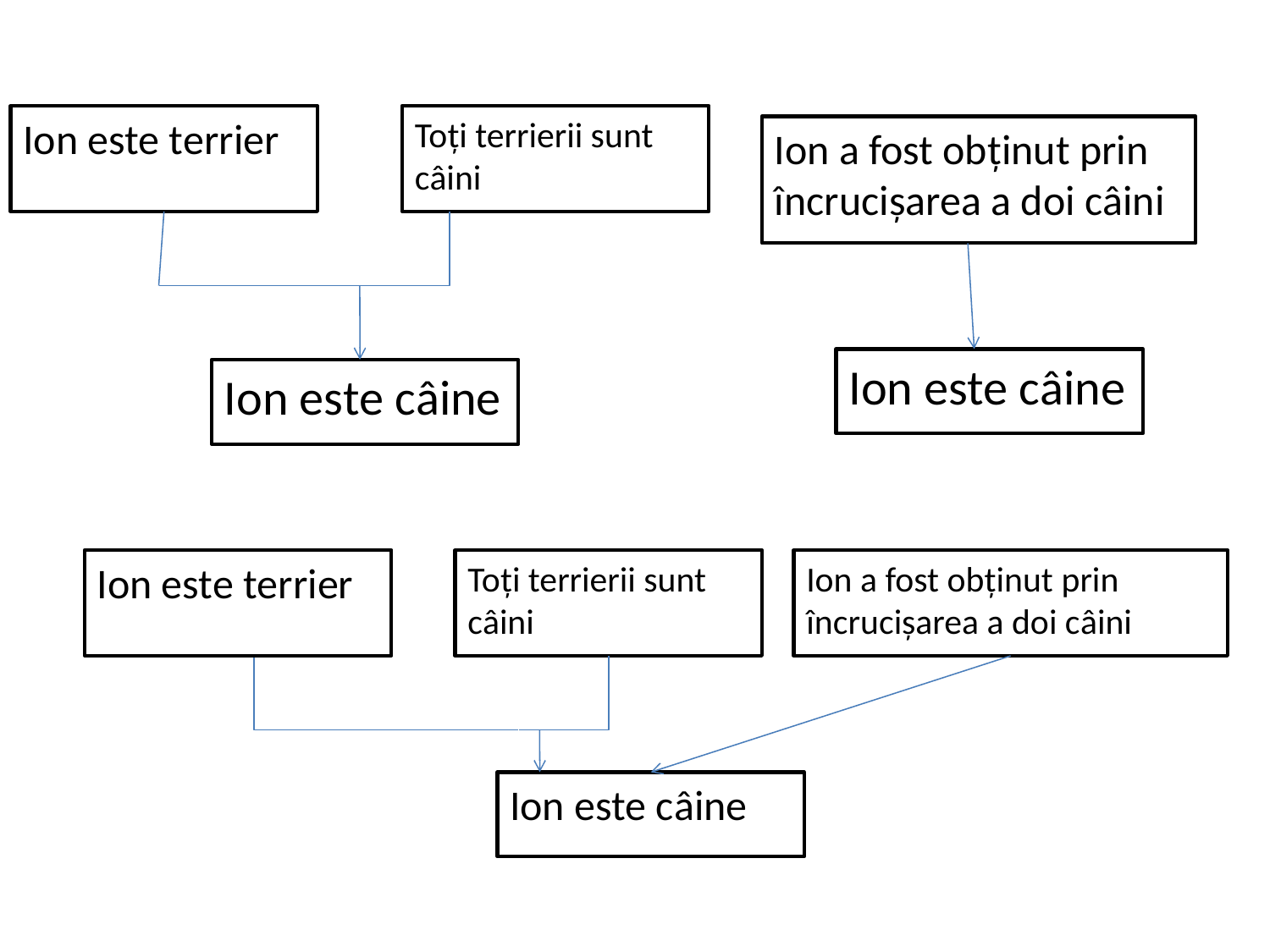

Ion este terrier
Toți terrierii sunt câini
Ion a fost obținut prin încrucișarea a doi câini

Ion este câine
Ion este câine
Ion este terrier
Toți terrierii sunt câini
Ion a fost obținut prin încrucișarea a doi câini

Ion este câine